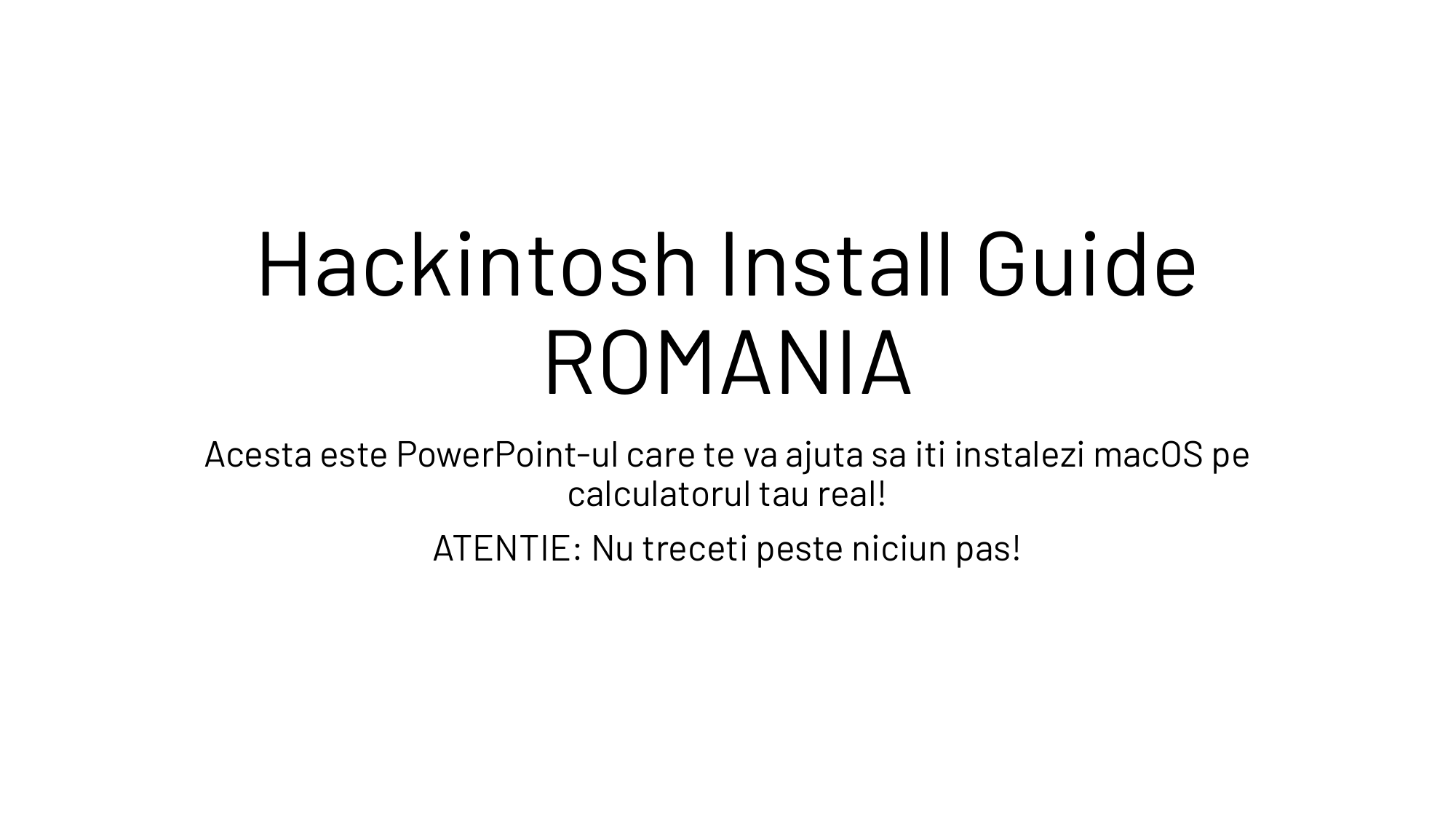

# Hackintosh Install Guide ROMANIA
Acesta este PowerPoint-ul care te va ajuta sa iti instalezi macOS pe calculatorul tau real!
ATENTIE: Nu treceti peste niciun pas!